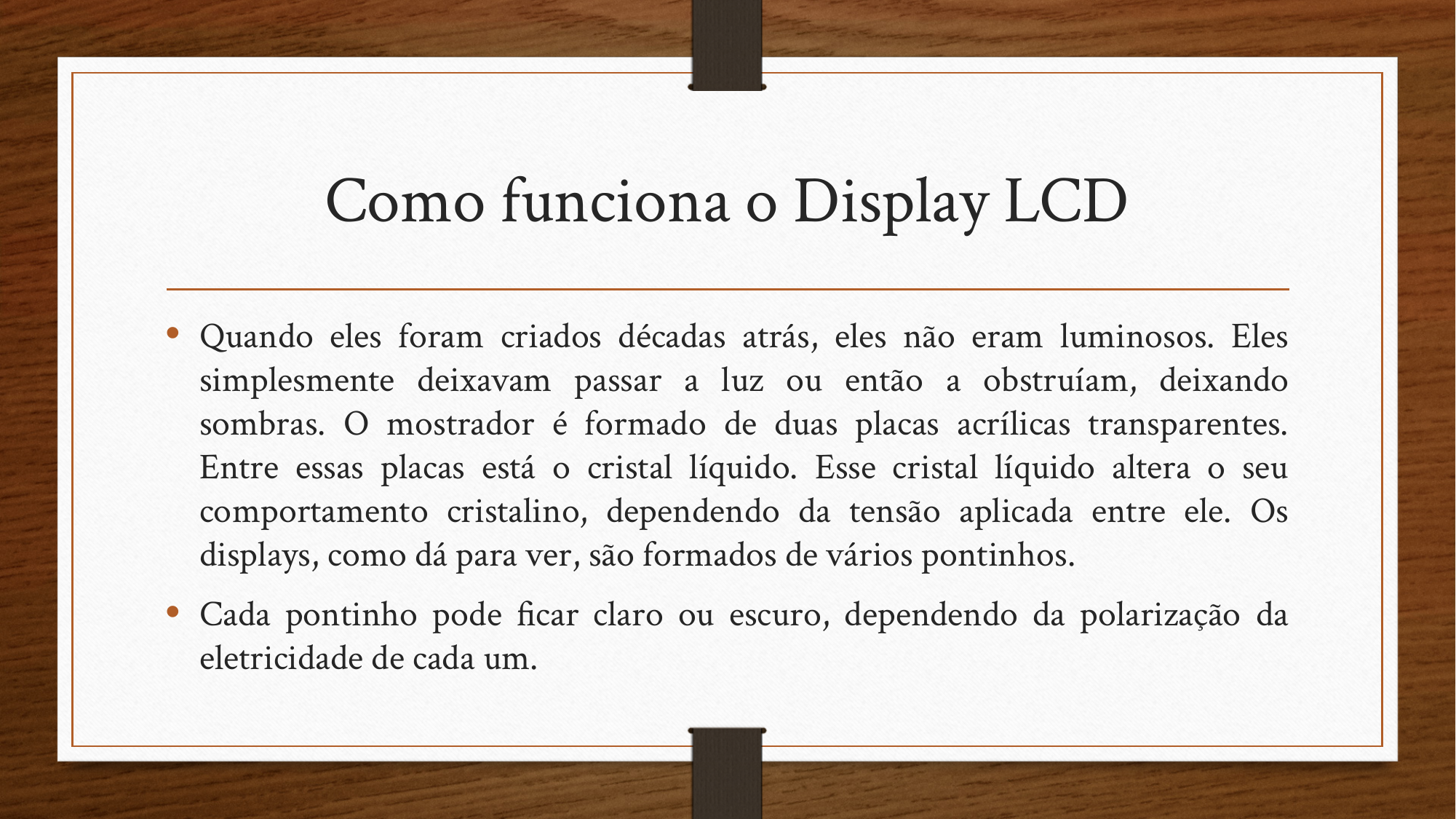

# Como funciona o Display LCD
Quando eles foram criados décadas atrás, eles não eram luminosos. Eles simplesmente deixavam passar a luz ou então a obstruíam, deixando sombras. O mostrador é formado de duas placas acrílicas transparentes. Entre essas placas está o cristal líquido. Esse cristal líquido altera o seu comportamento cristalino, dependendo da tensão aplicada entre ele. Os displays, como dá para ver, são formados de vários pontinhos.
Cada pontinho pode ficar claro ou escuro, dependendo da polarização da eletricidade de cada um.